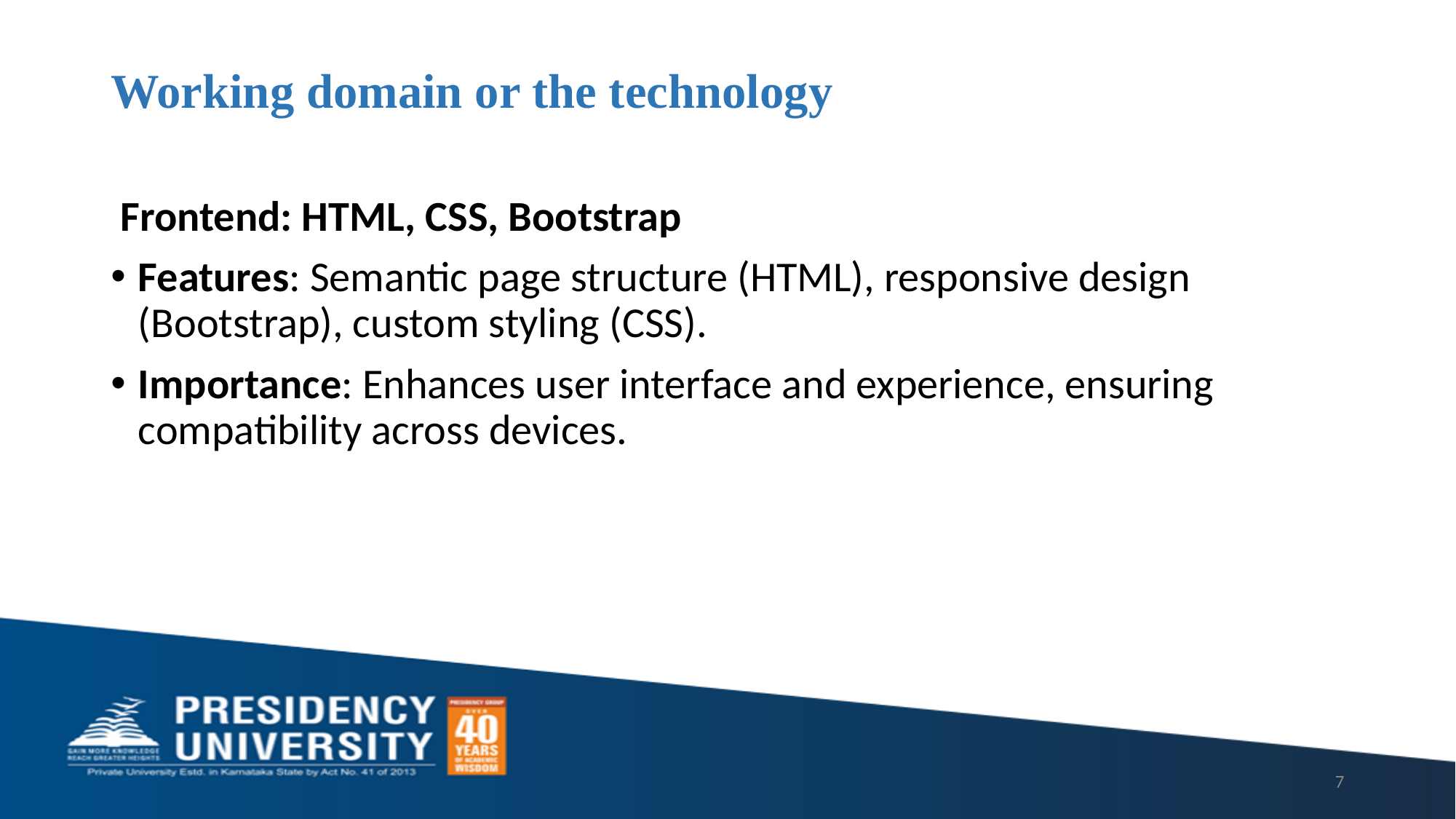

# Working domain or the technology
 Frontend: HTML, CSS, Bootstrap
Features: Semantic page structure (HTML), responsive design (Bootstrap), custom styling (CSS).
Importance: Enhances user interface and experience, ensuring compatibility across devices.

7